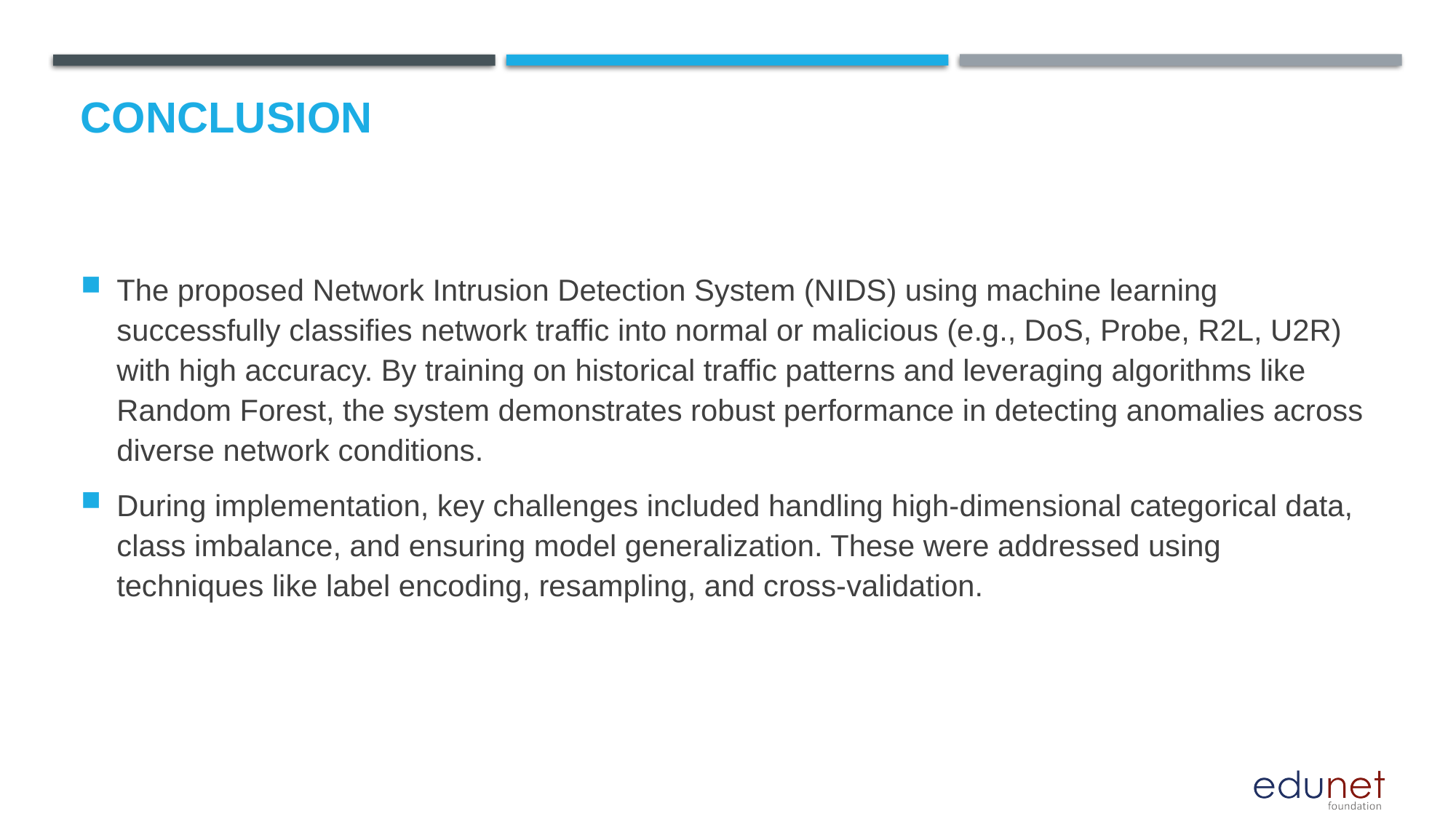

# Conclusion
The proposed Network Intrusion Detection System (NIDS) using machine learning successfully classifies network traffic into normal or malicious (e.g., DoS, Probe, R2L, U2R) with high accuracy. By training on historical traffic patterns and leveraging algorithms like Random Forest, the system demonstrates robust performance in detecting anomalies across diverse network conditions.
During implementation, key challenges included handling high-dimensional categorical data, class imbalance, and ensuring model generalization. These were addressed using techniques like label encoding, resampling, and cross-validation.